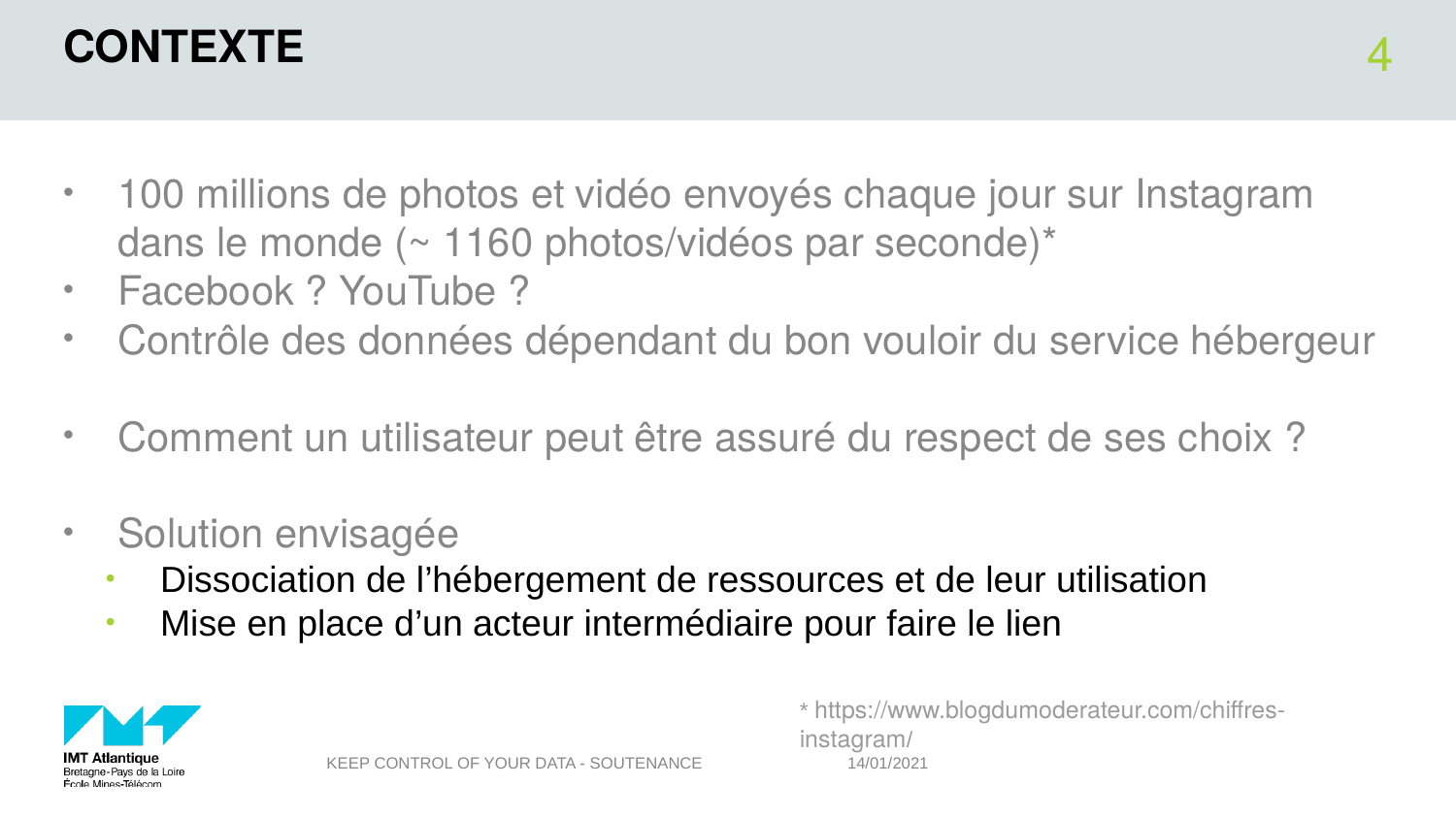

# Contexte
4

100 millions de photos et vidéo envoyés chaque jour sur Instagram dans le monde (~ 1160 photos/vidéos par seconde)*
Facebook ? YouTube ?
Contrôle des données dépendant du bon vouloir du service hébergeur

Comment un utilisateur peut être assuré du respect de ses choix ?

Solution envisagée
Dissociation de l’hébergement de ressources et de leur utilisation
Mise en place d’un acteur intermédiaire pour faire le lien
* https://www.blogdumoderateur.com/chiffres-instagram/
Keep Control of your Data - SOUTENANCE
14/01/2021